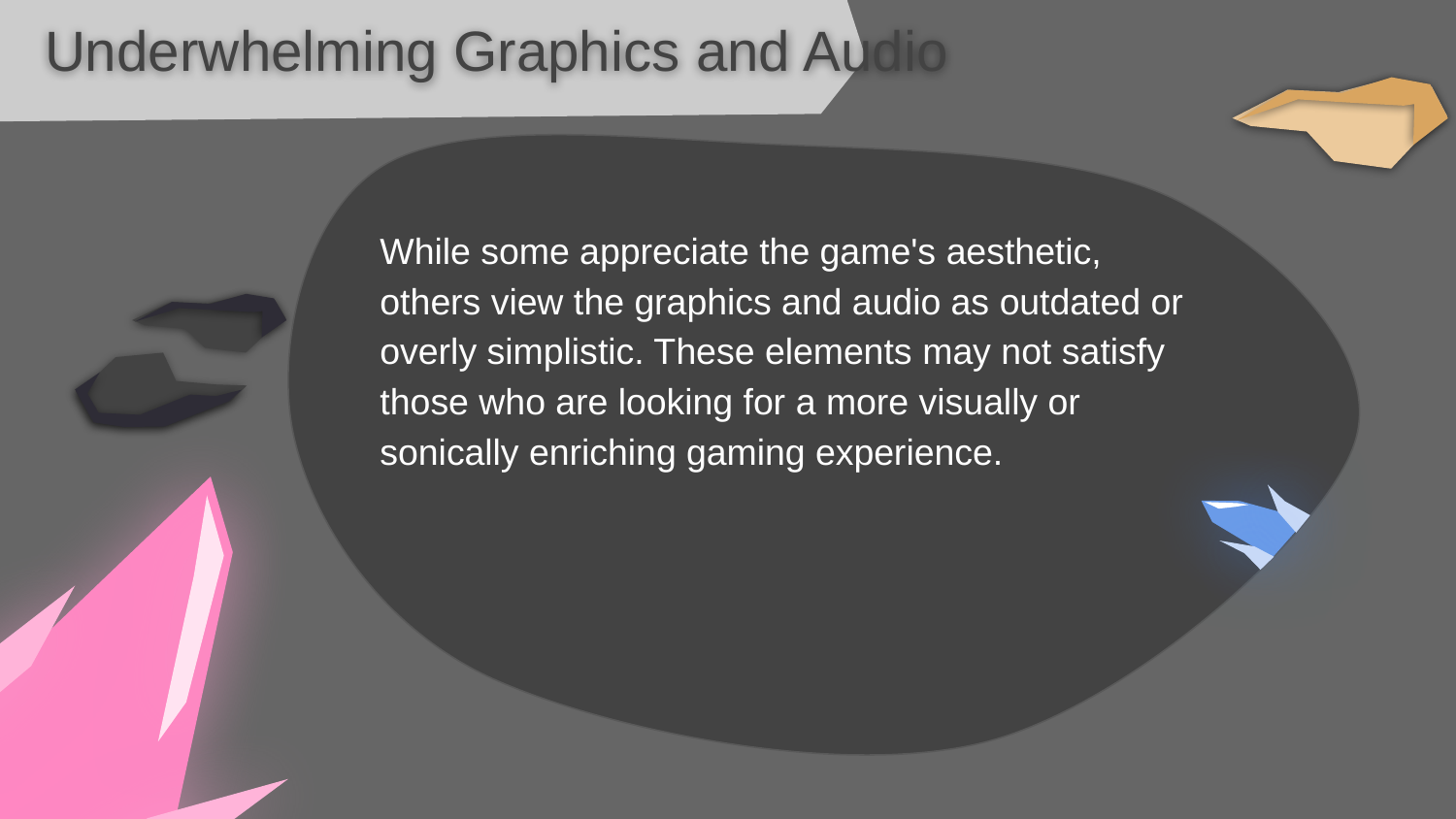

Underwhelming Graphics and Audio

While some appreciate the game's aesthetic, others view the graphics and audio as outdated or overly simplistic. These elements may not satisfy those who are looking for a more visually or sonically enriching gaming experience.